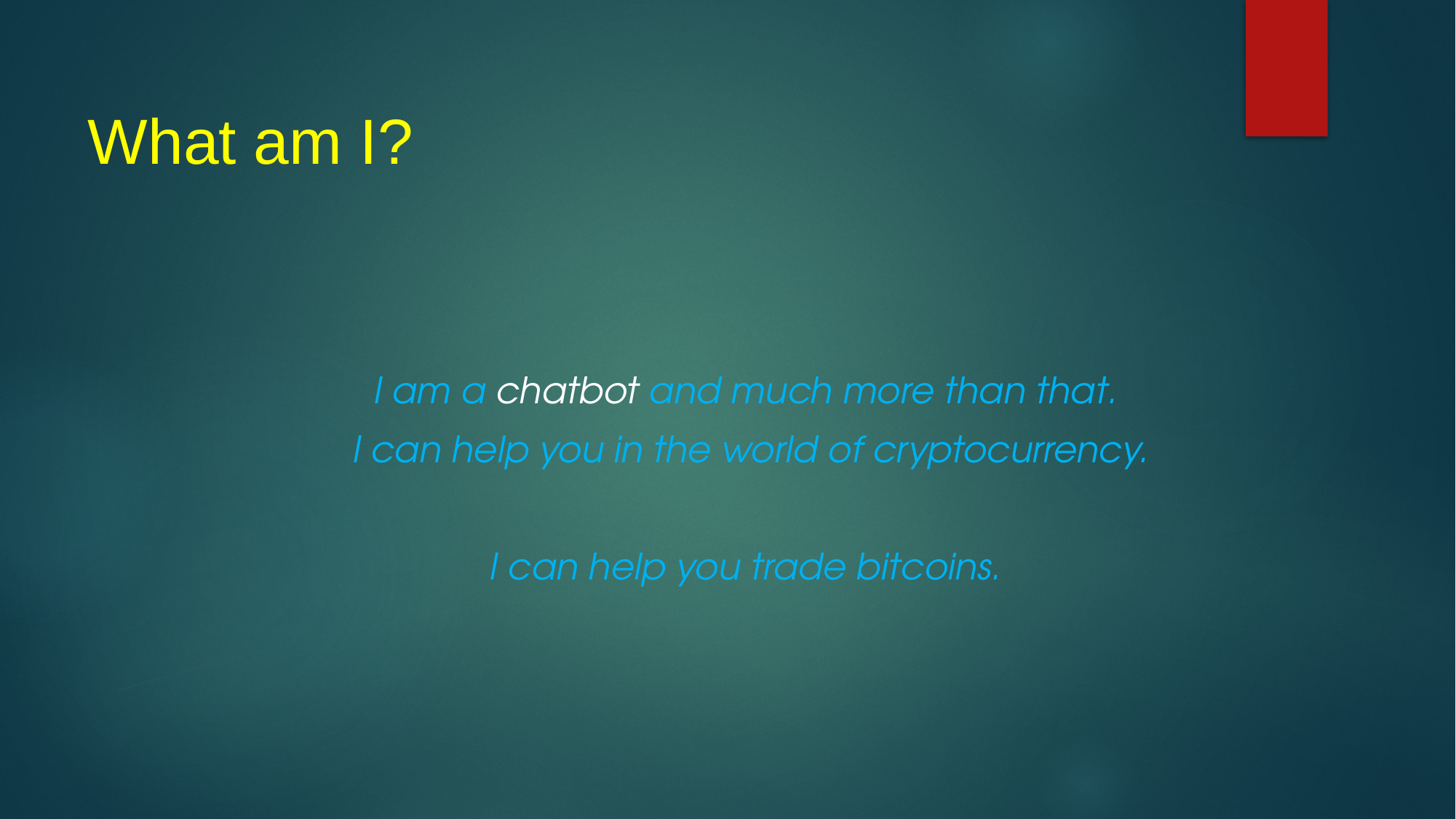

# What am I?
I am a chatbot and much more than that.
 I can help you in the world of cryptocurrency.

I can help you trade bitcoins.